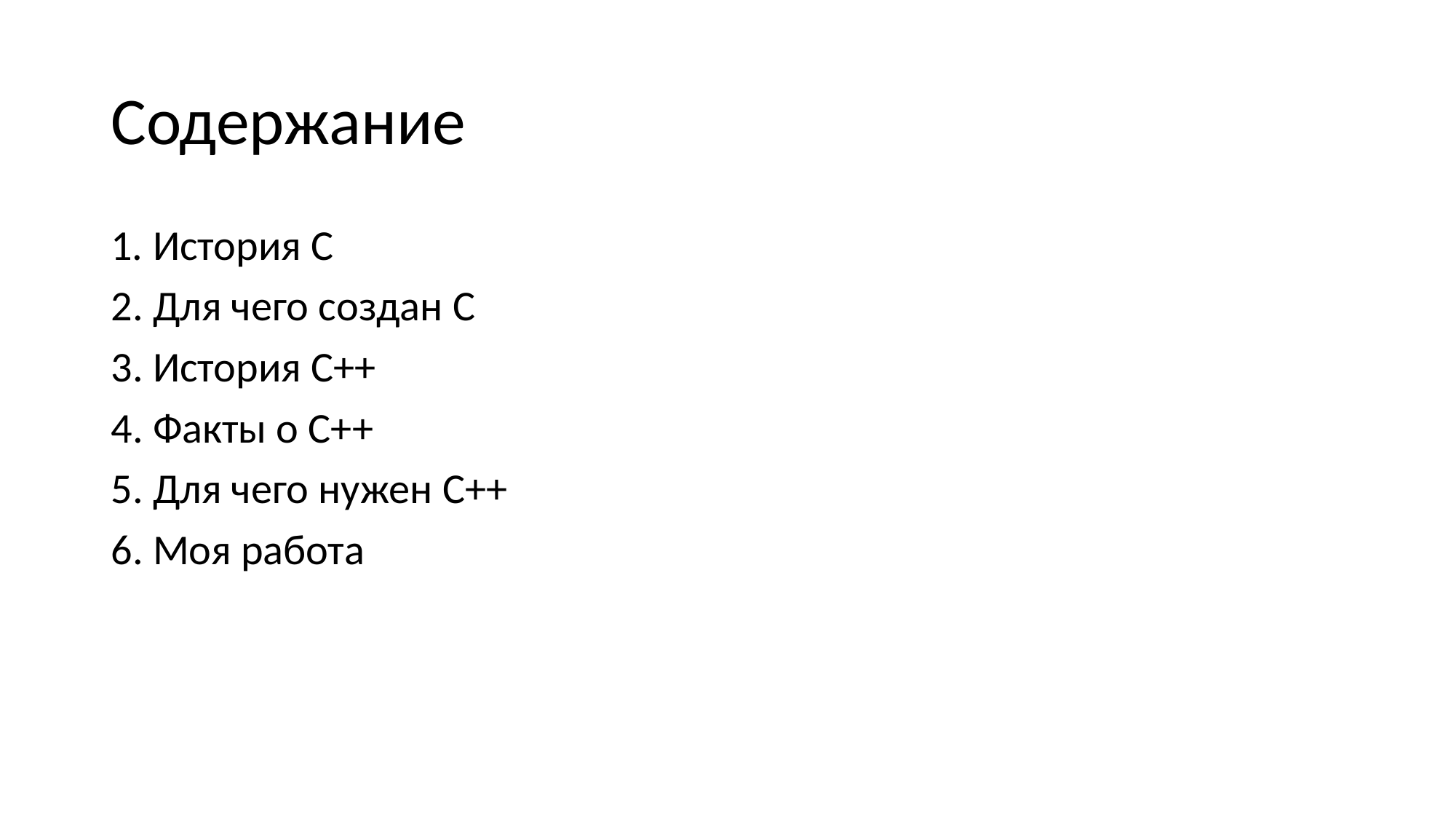

# Содержание
1. История С
2. Для чего создан С
3. История С++
4. Факты о С++
5. Для чего нужен С++
6. Моя работа